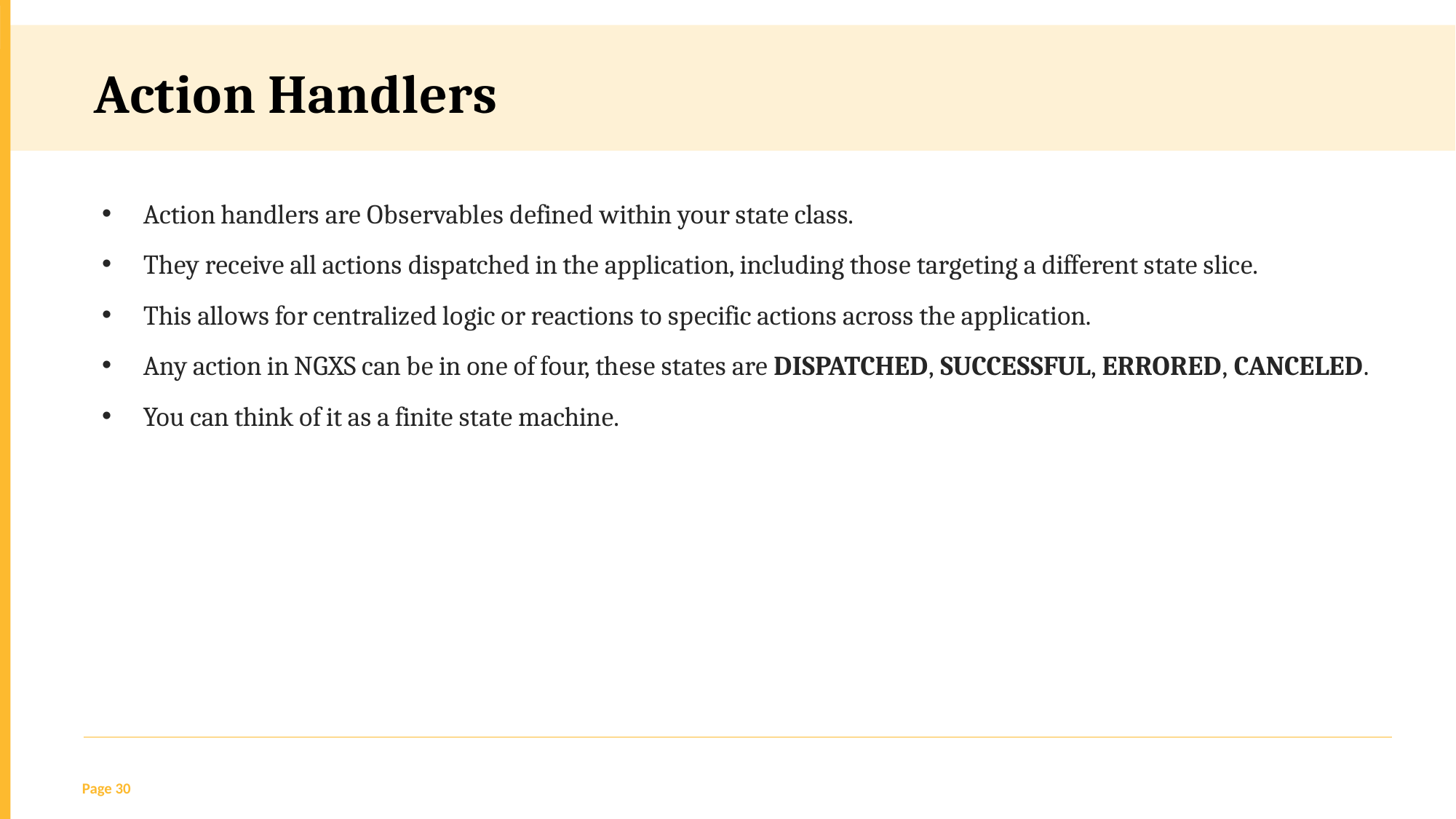

Action Handlers
Action handlers are Observables defined within your state class.
They receive all actions dispatched in the application, including those targeting a different state slice.
This allows for centralized logic or reactions to specific actions across the application.
Any action in NGXS can be in one of four, these states are DISPATCHED, SUCCESSFUL, ERRORED, CANCELED.
You can think of it as a finite state machine.

Page 30